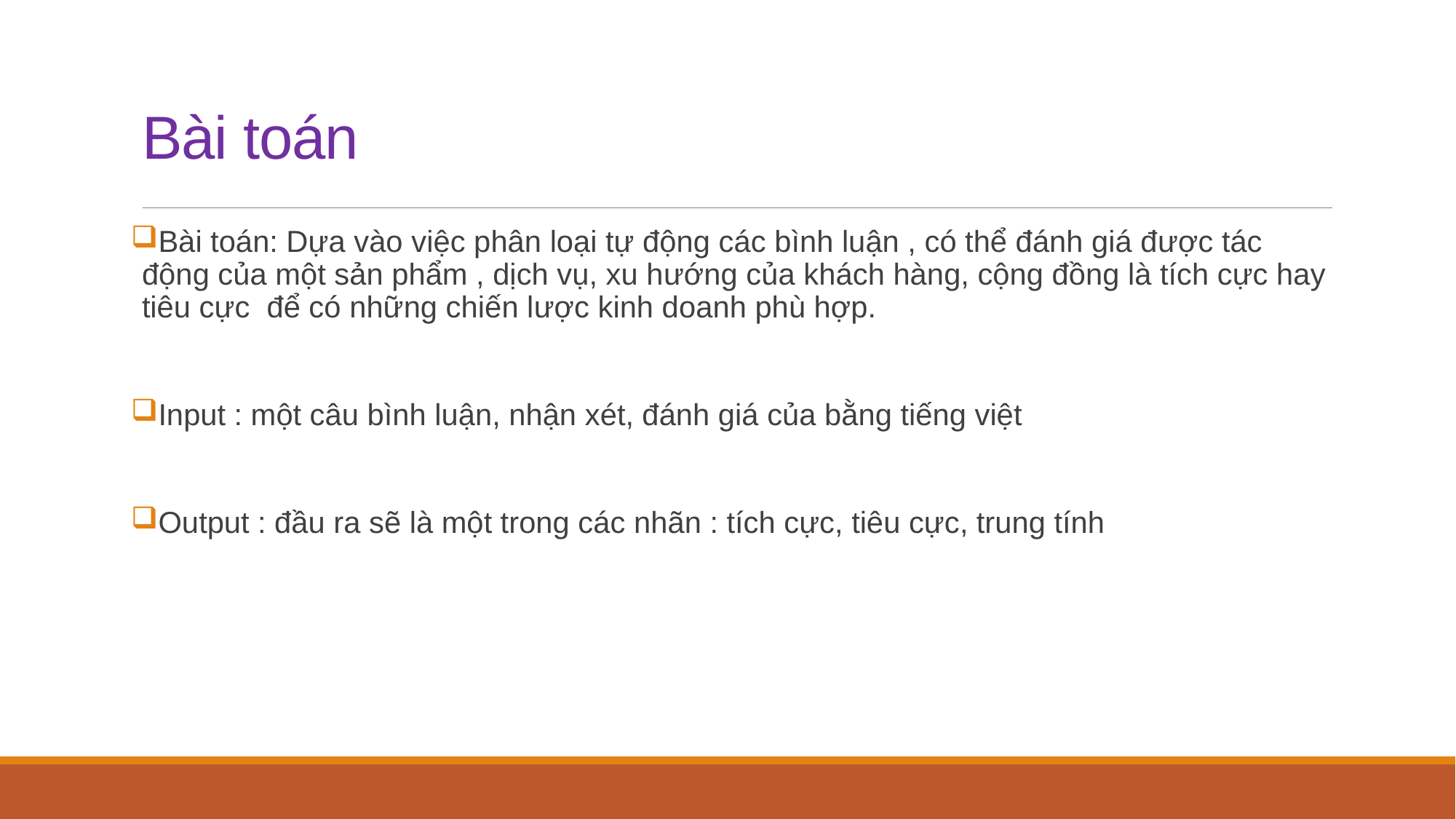

# Bài toán
Bài toán: Dựa vào việc phân loại tự động các bình luận , có thể đánh giá được tác động của một sản phẩm , dịch vụ, xu hướng của khách hàng, cộng đồng là tích cực hay tiêu cực  để có những chiến lược kinh doanh phù hợp.

Input : một câu bình luận, nhận xét, đánh giá của bằng tiếng việt

Output : đầu ra sẽ là một trong các nhãn : tích cực, tiêu cực, trung tính